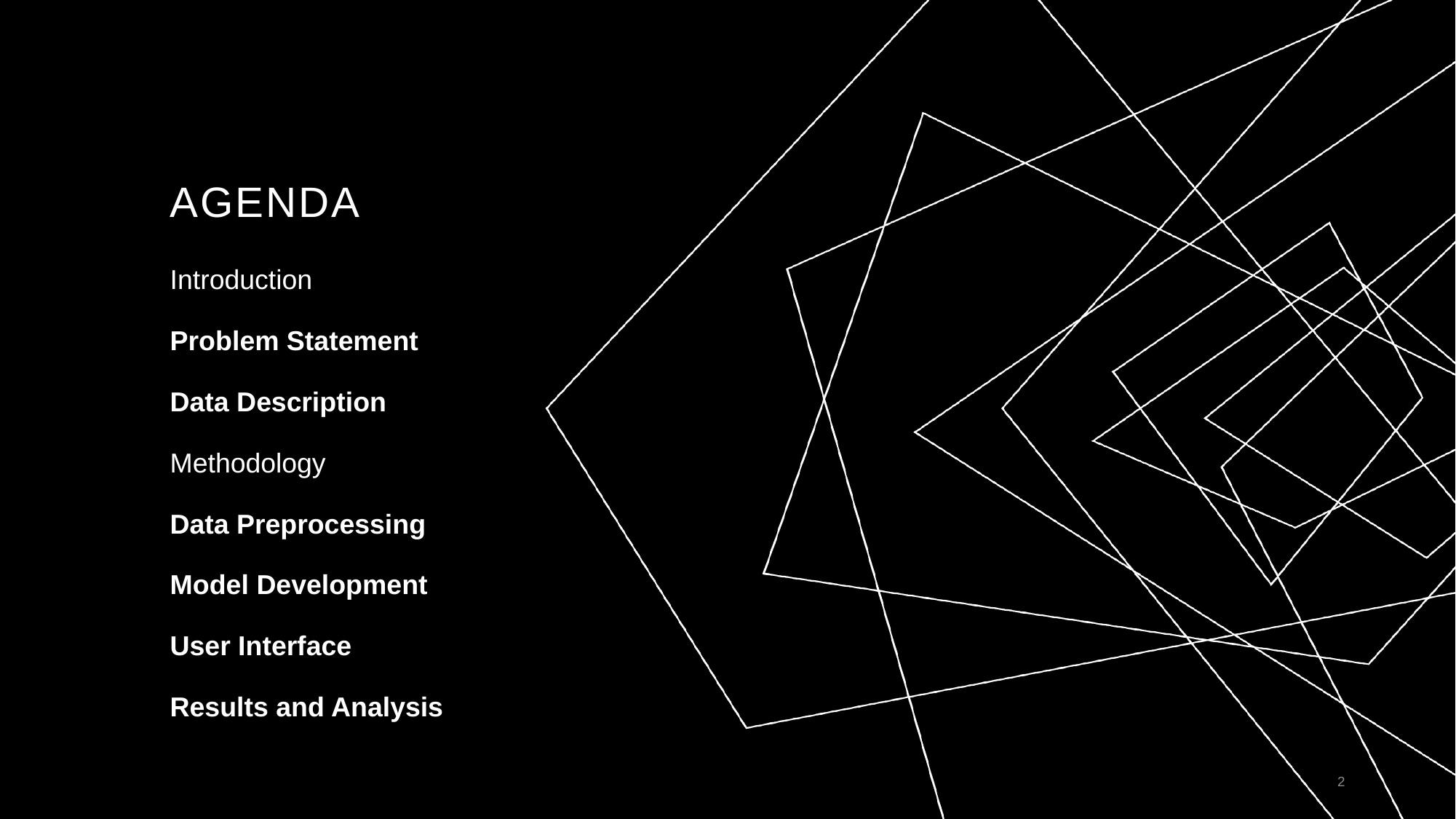

# AGENDA
Introduction
Problem Statement
Data Description
Methodology
Data Preprocessing
Model Development
User Interface
Results and Analysis

2